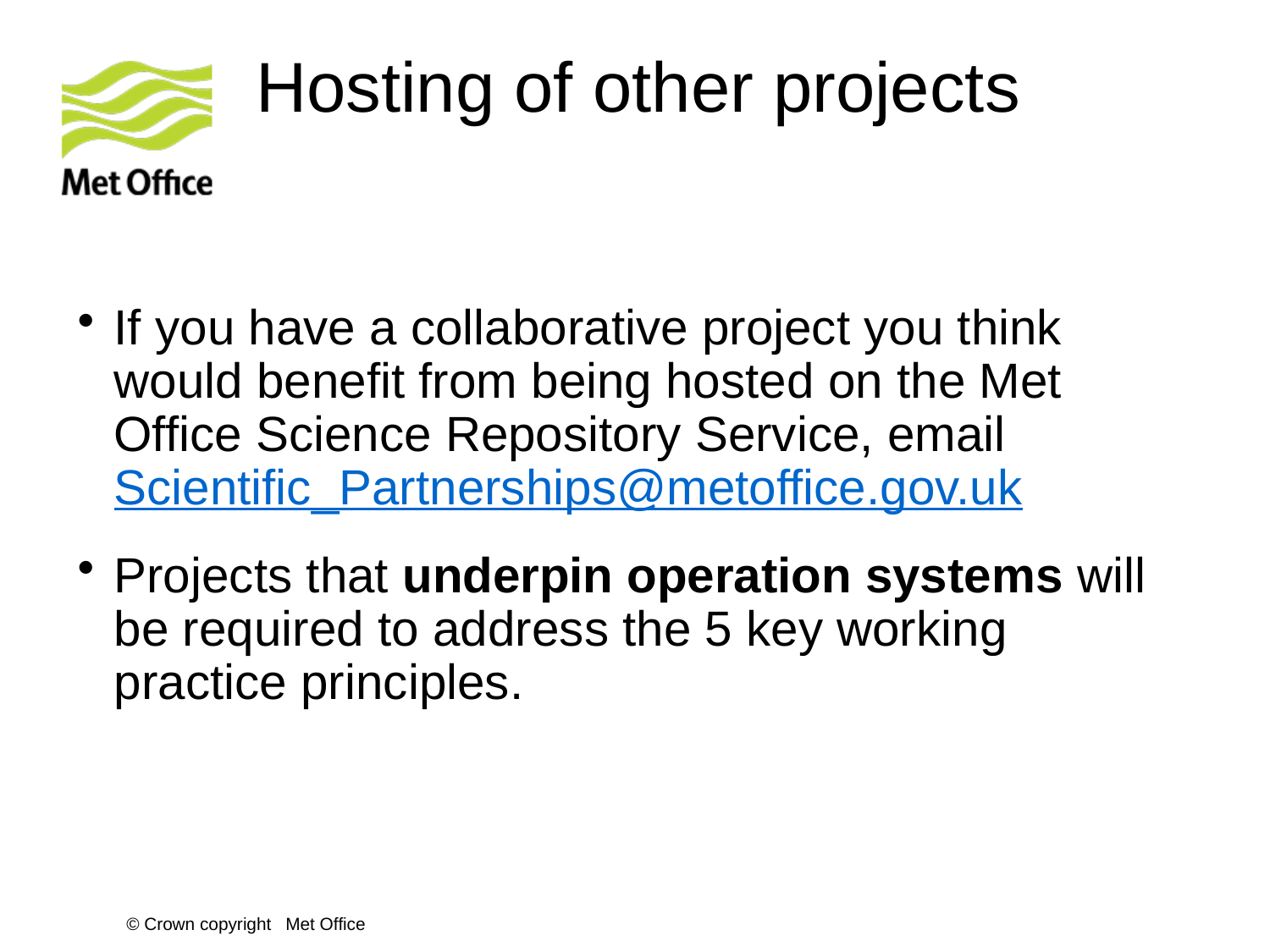

# Hosting of other projects
If you have a collaborative project you think would benefit from being hosted on the Met Office Science Repository Service, email Scientific_Partnerships@metoffice.gov.uk
Projects that underpin operation systems will be required to address the 5 key working practice principles.

© Crown copyright   Met Office